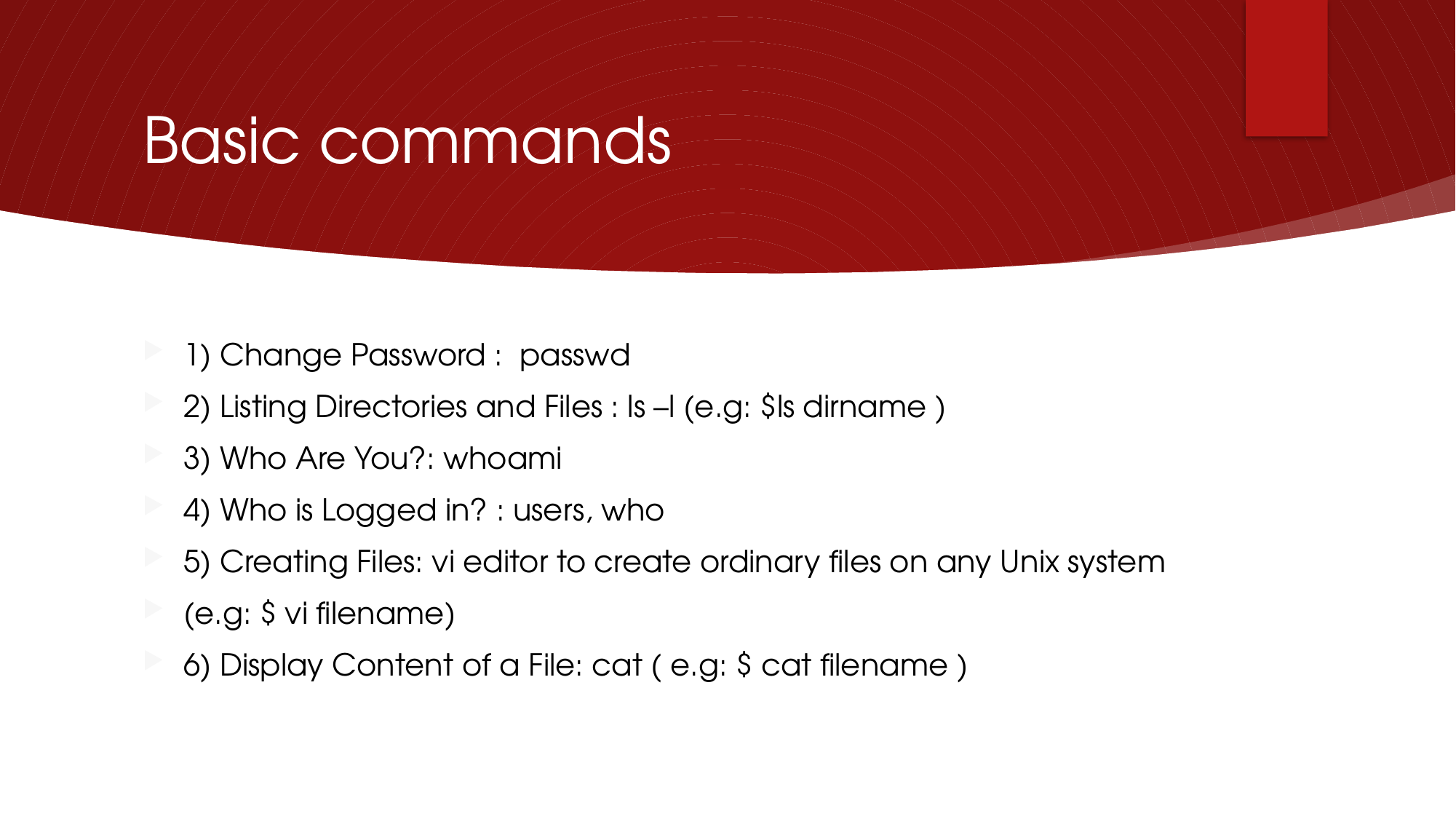

# Basic commands

1) Change Password :  passwd
2) Listing Directories and Files : ls –l (e.g: $ls dirname )
3) Who Are You?: whoami
4) Who is Logged in? : users, who
5) Creating Files: vi editor to create ordinary files on any Unix system
(e.g: $ vi filename)
6) Display Content of a File: cat ( e.g: $ cat filename )